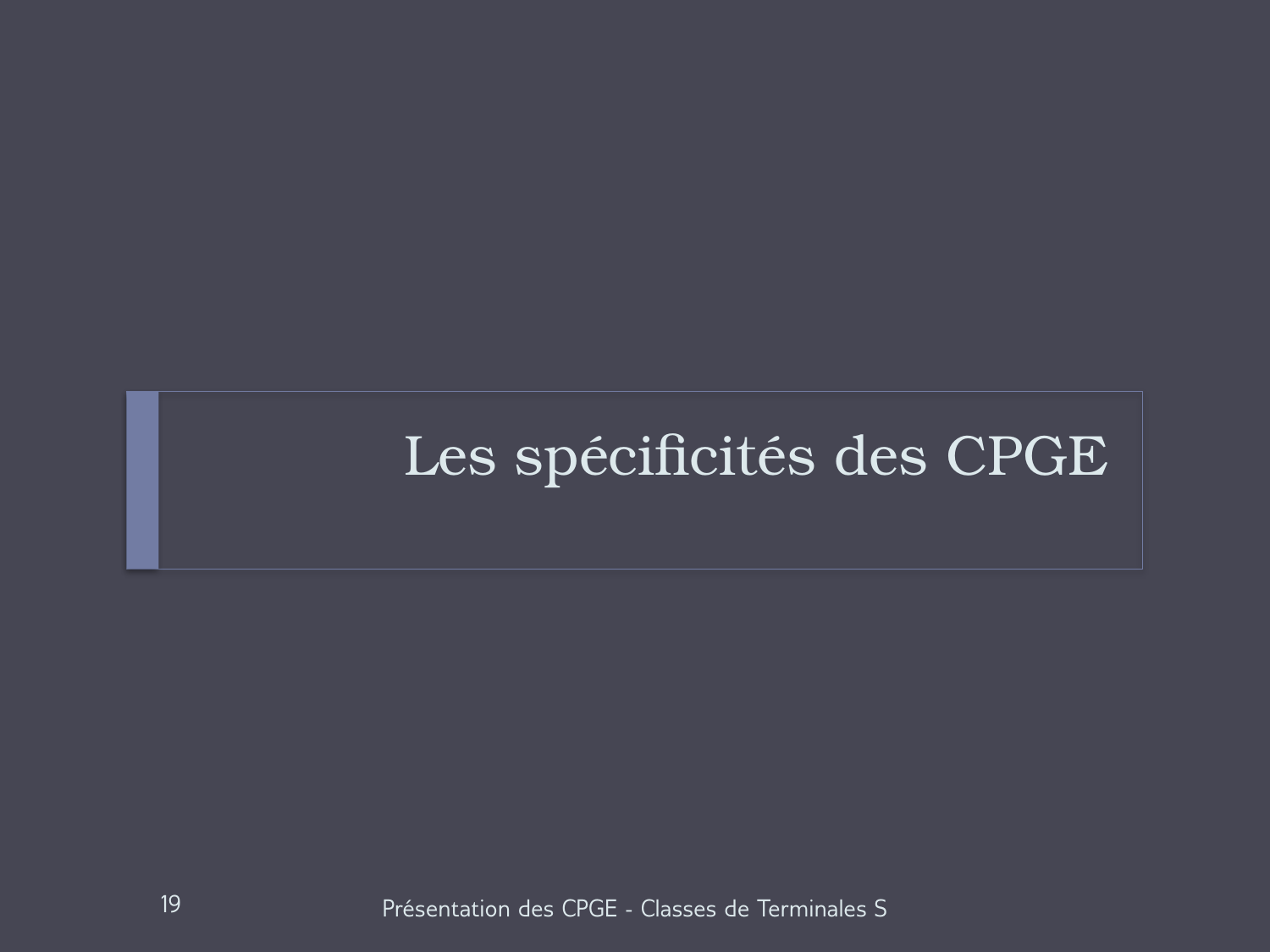

# Les spécificités des CPGE

19
Présentation des CPGE - Classes de Terminales S